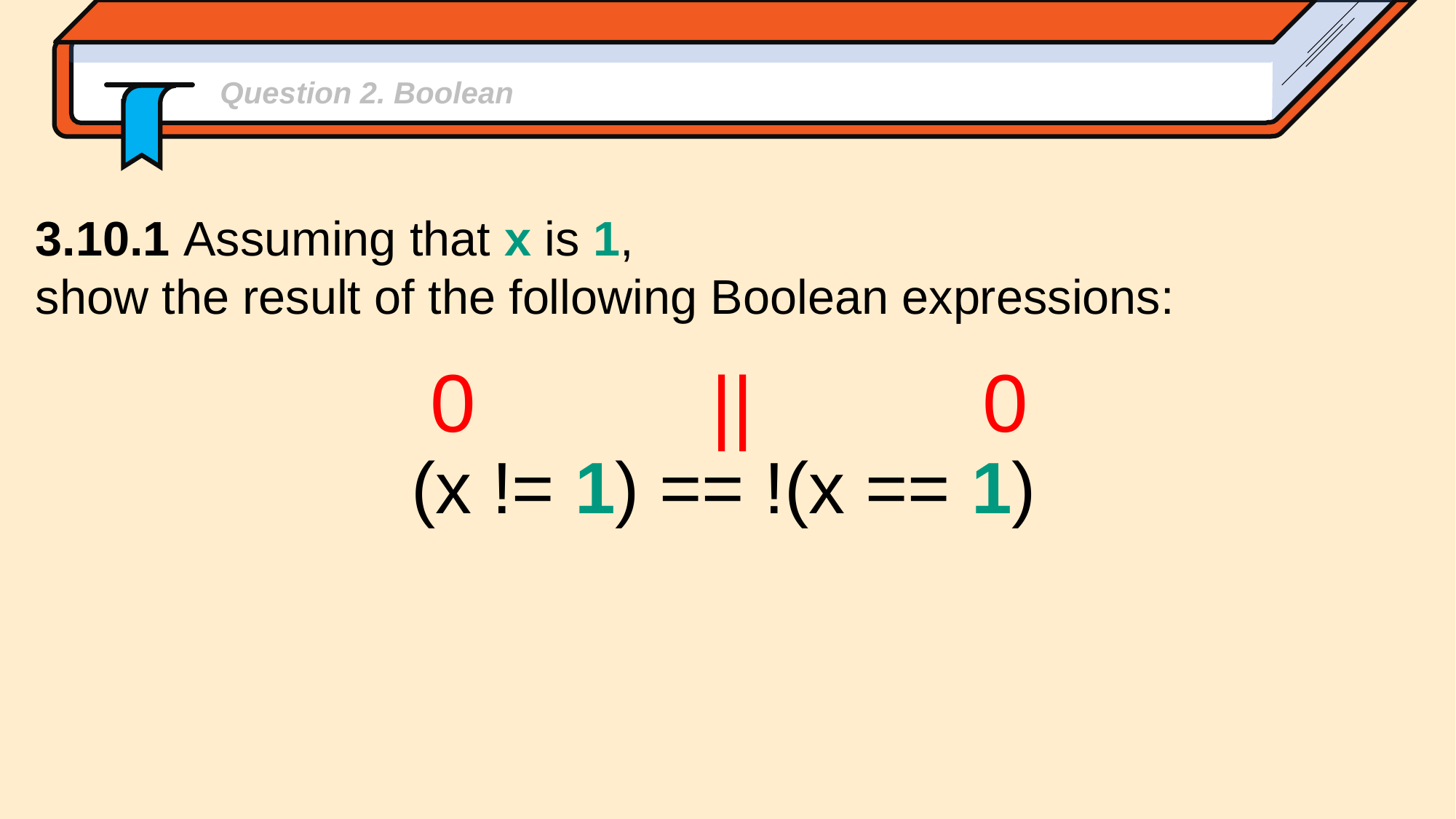

Question 2. Boolean
3.10.1 Assuming that x is 1,
show the result of the following Boolean expressions:

(x != 1) == !(x == 1)
0
0
||